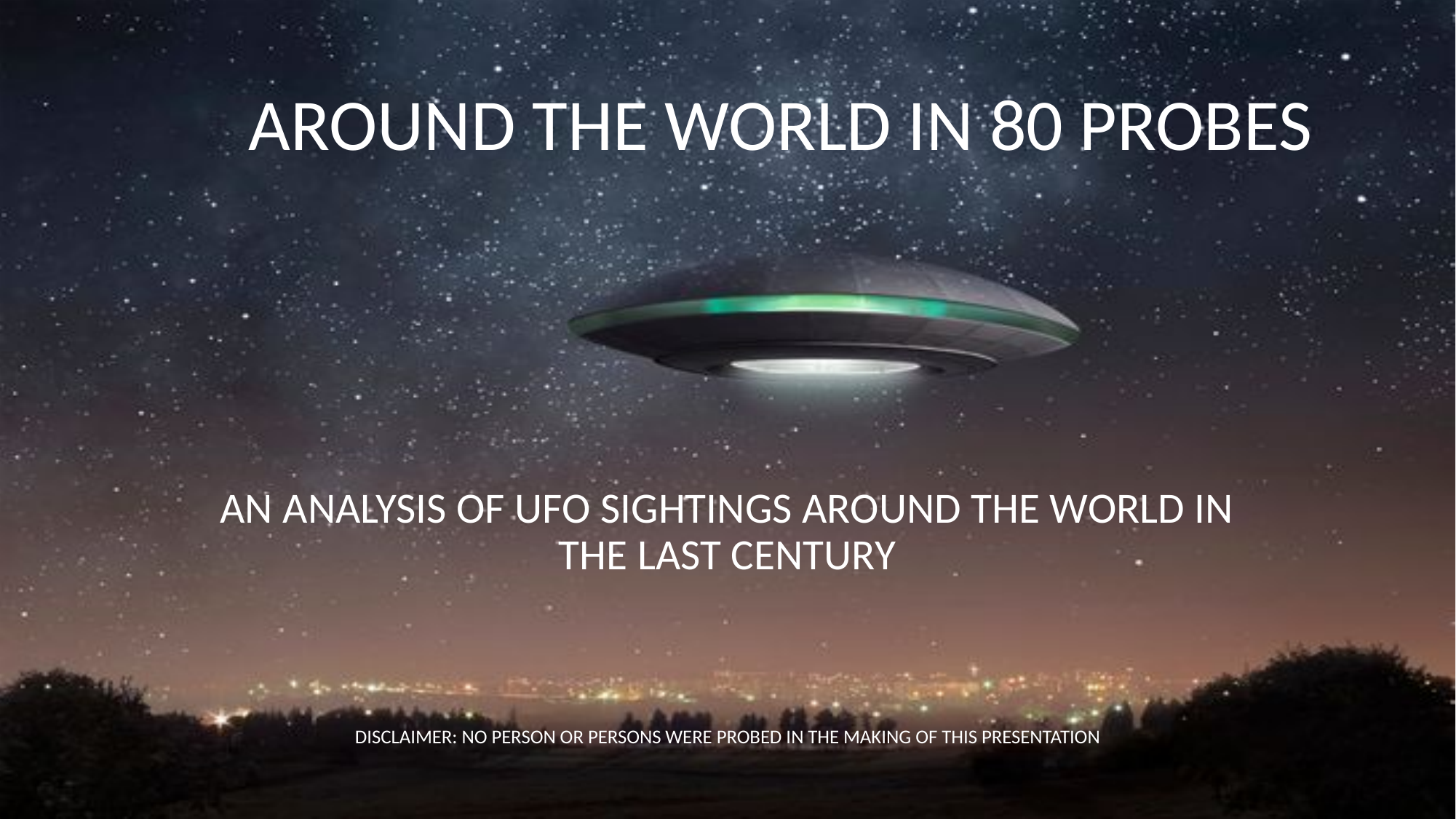

# AROUND THE WORLD IN 80 PROBES

AN ANALYSIS OF UFO SIGHTINGS AROUND THE WORLD IN THE LAST CENTURY

DISCLAIMER: NO PERSON OR PERSONS WERE PROBED IN THE MAKING OF THIS PRESENTATION